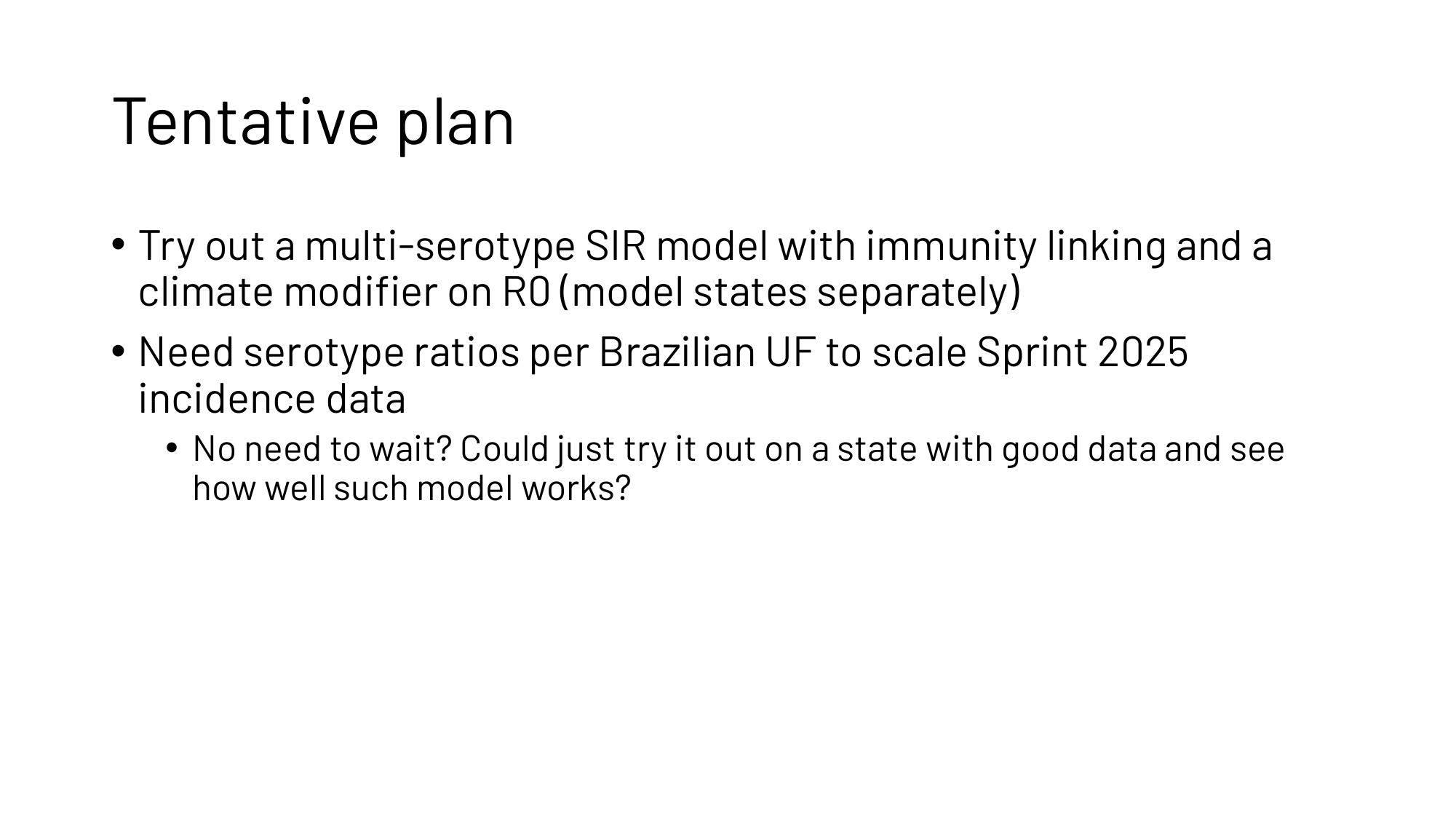

# Tentative plan
Try out a multi-serotype SIR model with immunity linking and a climate modifier on R0 (model states separately)
Need serotype ratios per Brazilian UF to scale Sprint 2025 incidence data
No need to wait? Could just try it out on a state with good data and see how well such model works?